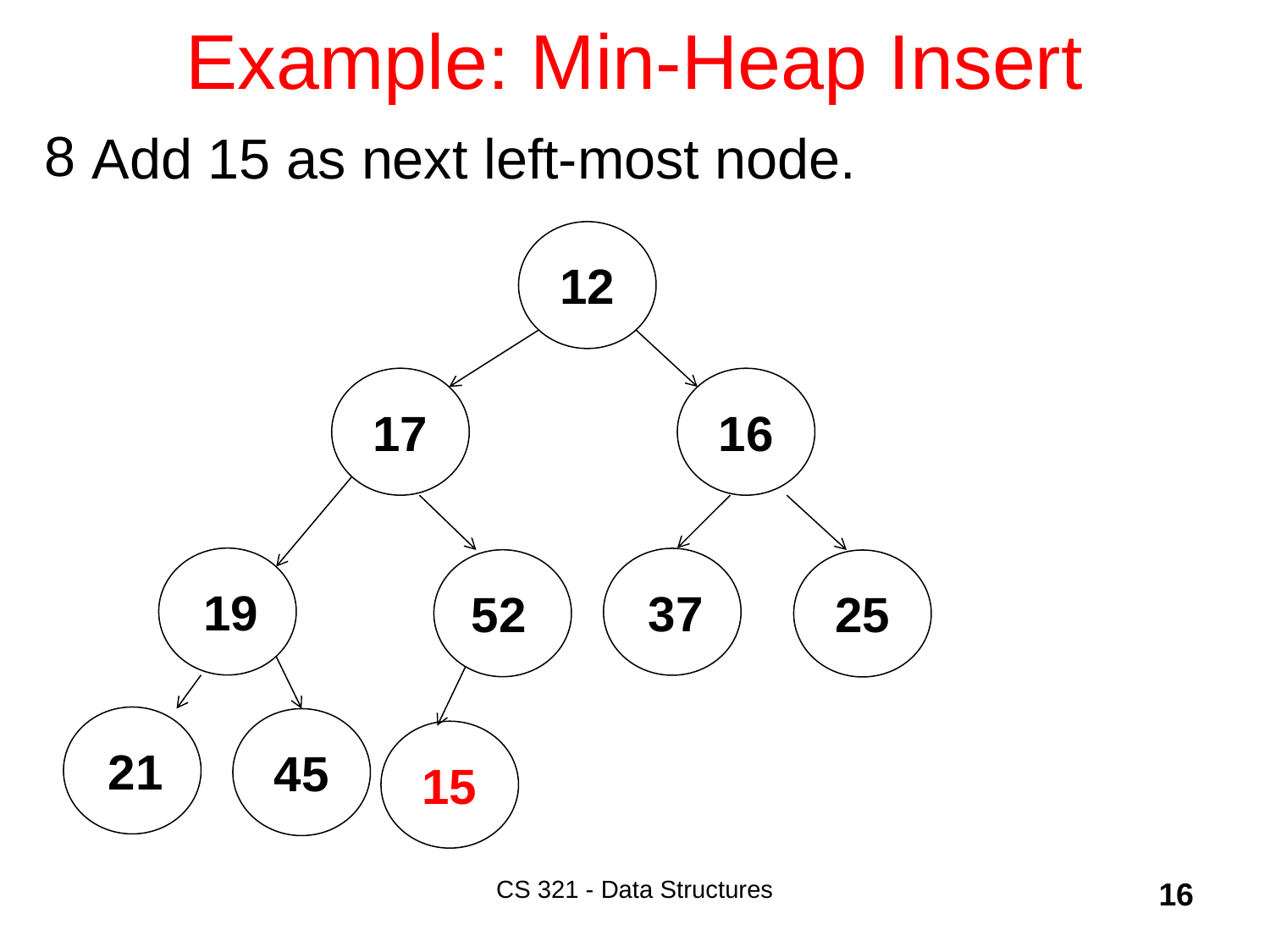

# Example: Min-Heap Insert
Add 15 as next left-most node.

12

17
16

19
37
52
25

21
45
15
CS 321 - Data Structures
16